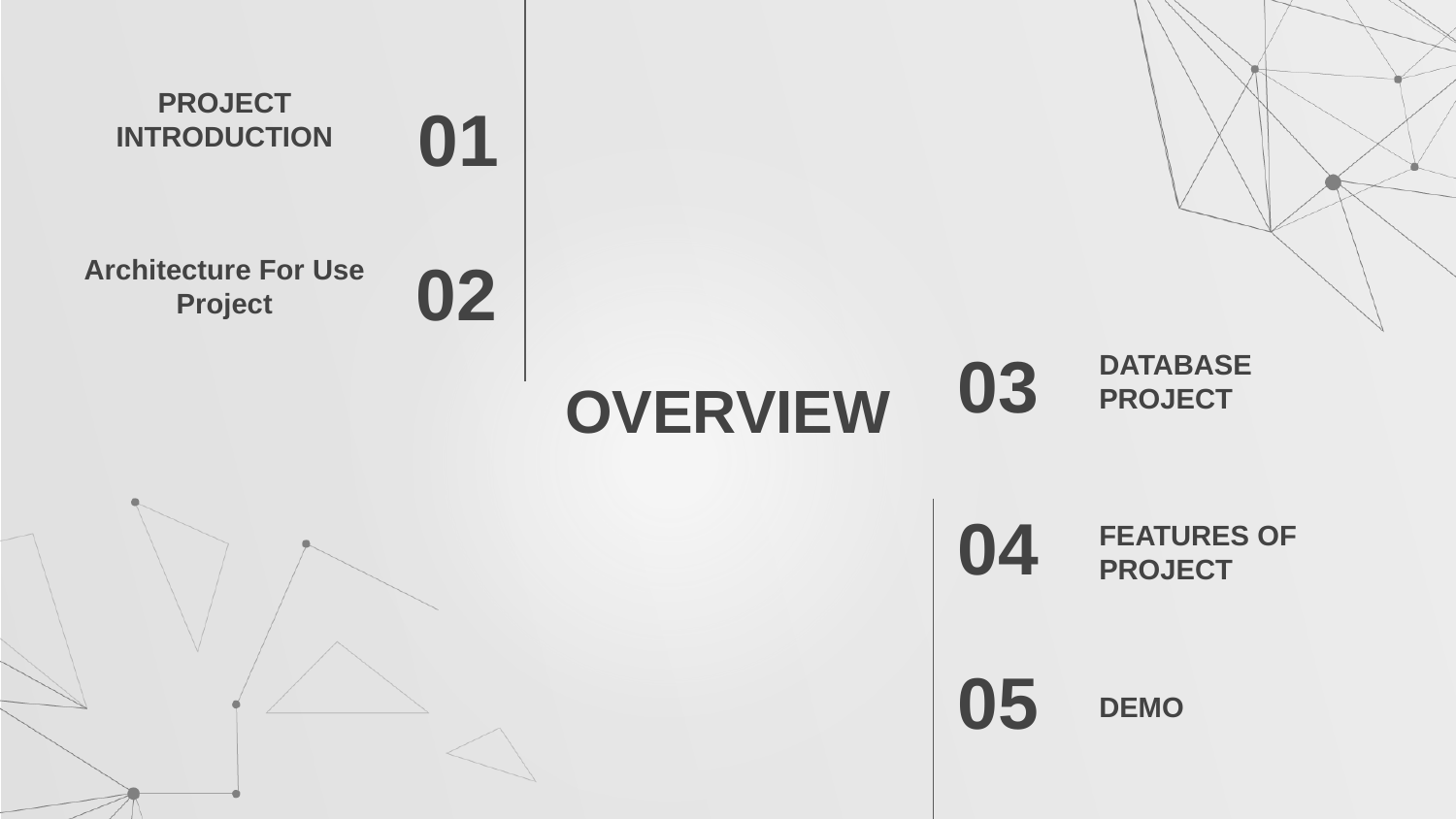

PROJECT INTRODUCTION
01
Architecture For Use Project
02
# OVERVIEW
03
DATABASE PROJECT
04
FEATURES OF PROJECT
DEMO
05